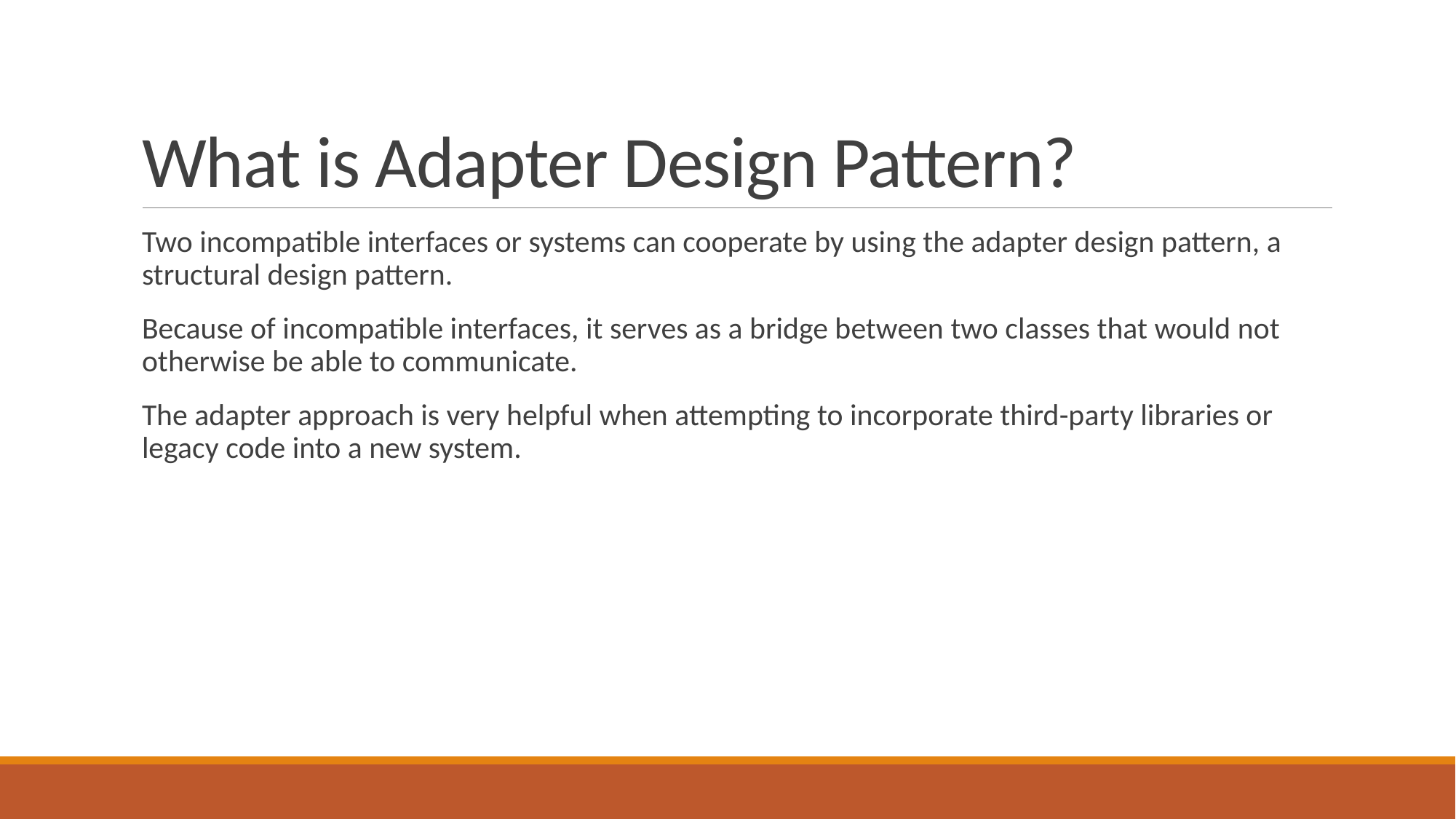

# What is Adapter Design Pattern?
Two incompatible interfaces or systems can cooperate by using the adapter design pattern, a structural design pattern.
Because of incompatible interfaces, it serves as a bridge between two classes that would not otherwise be able to communicate.
The adapter approach is very helpful when attempting to incorporate third-party libraries or legacy code into a new system.